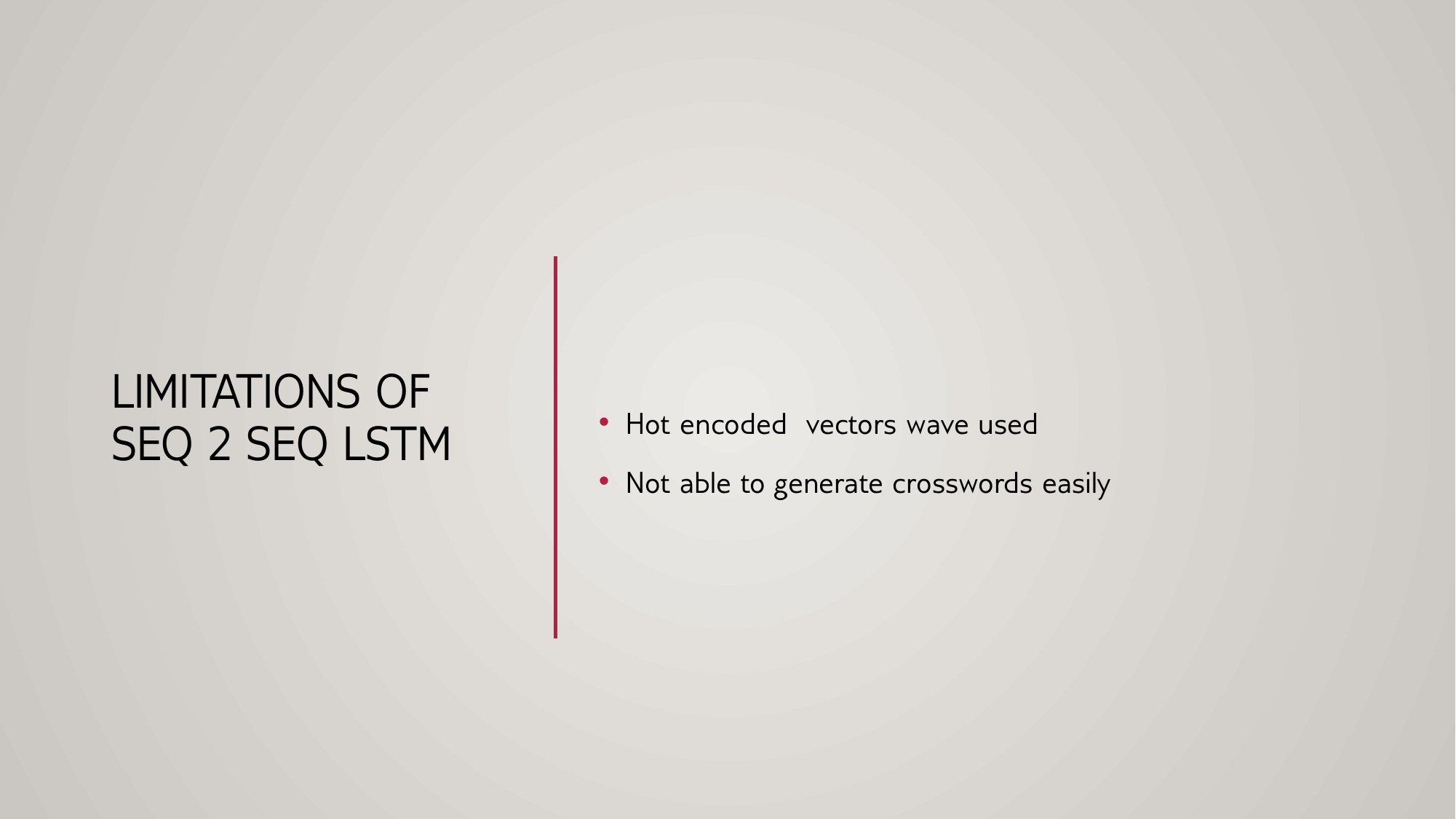

# Limitations of Seq 2 Seq LSTM
Hot encoded  vectors wave used
Not able to generate crosswords easily